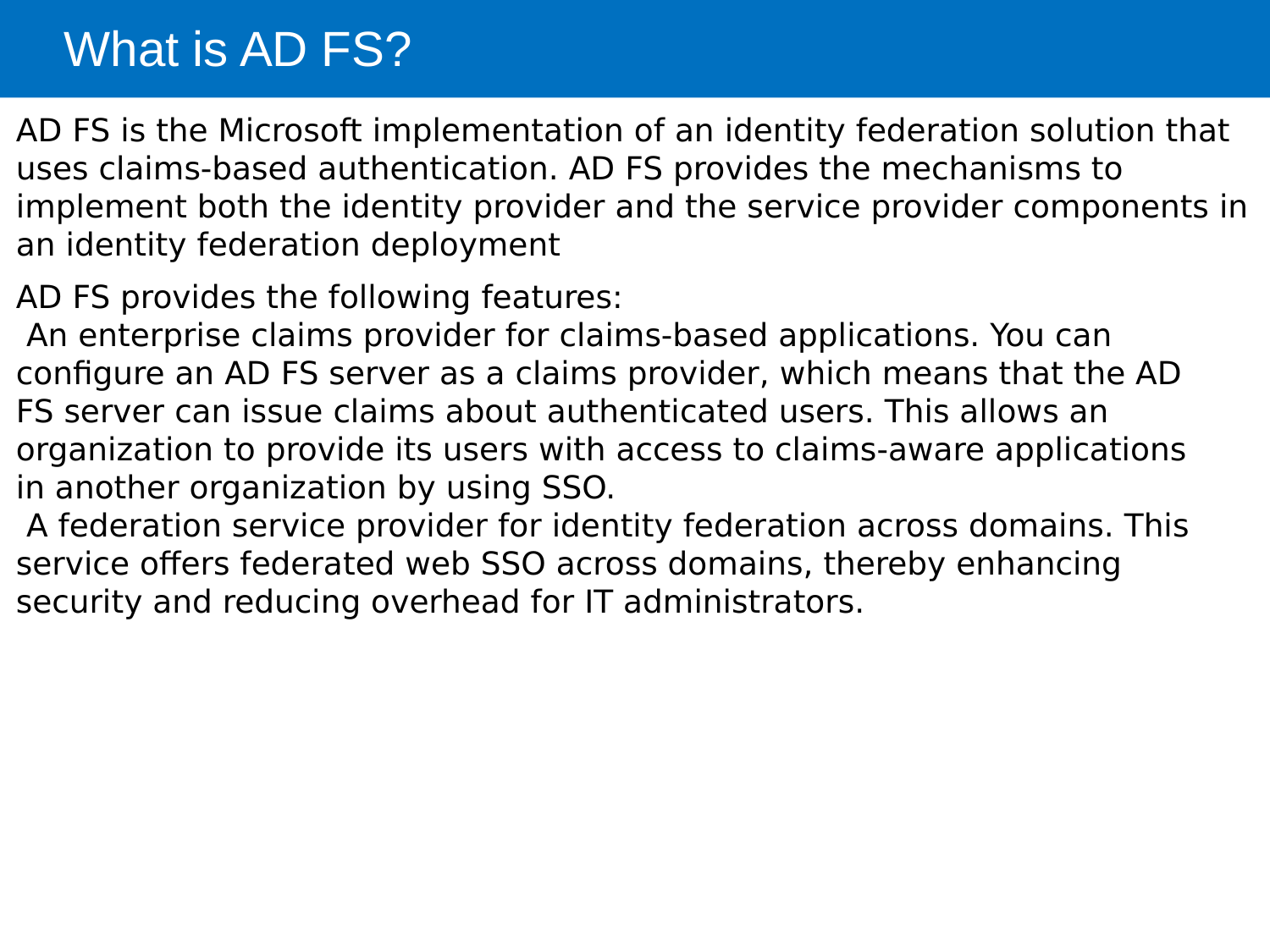

# What is AD FS?
AD FS is the Microsoft implementation of an identity federation solution that uses claims-based authentication. AD FS provides the mechanisms to
implement both the identity provider and the service provider components in an identity federation deployment
AD FS provides the following features:
 An enterprise claims provider for claims-based applications. You can configure an AD FS server as a claims provider, which means that the AD FS server can issue claims about authenticated users. This allows an organization to provide its users with access to claims-aware applications in another organization by using SSO.
 A federation service provider for identity federation across domains. This service offers federated web SSO across domains, thereby enhancing security and reducing overhead for IT administrators.